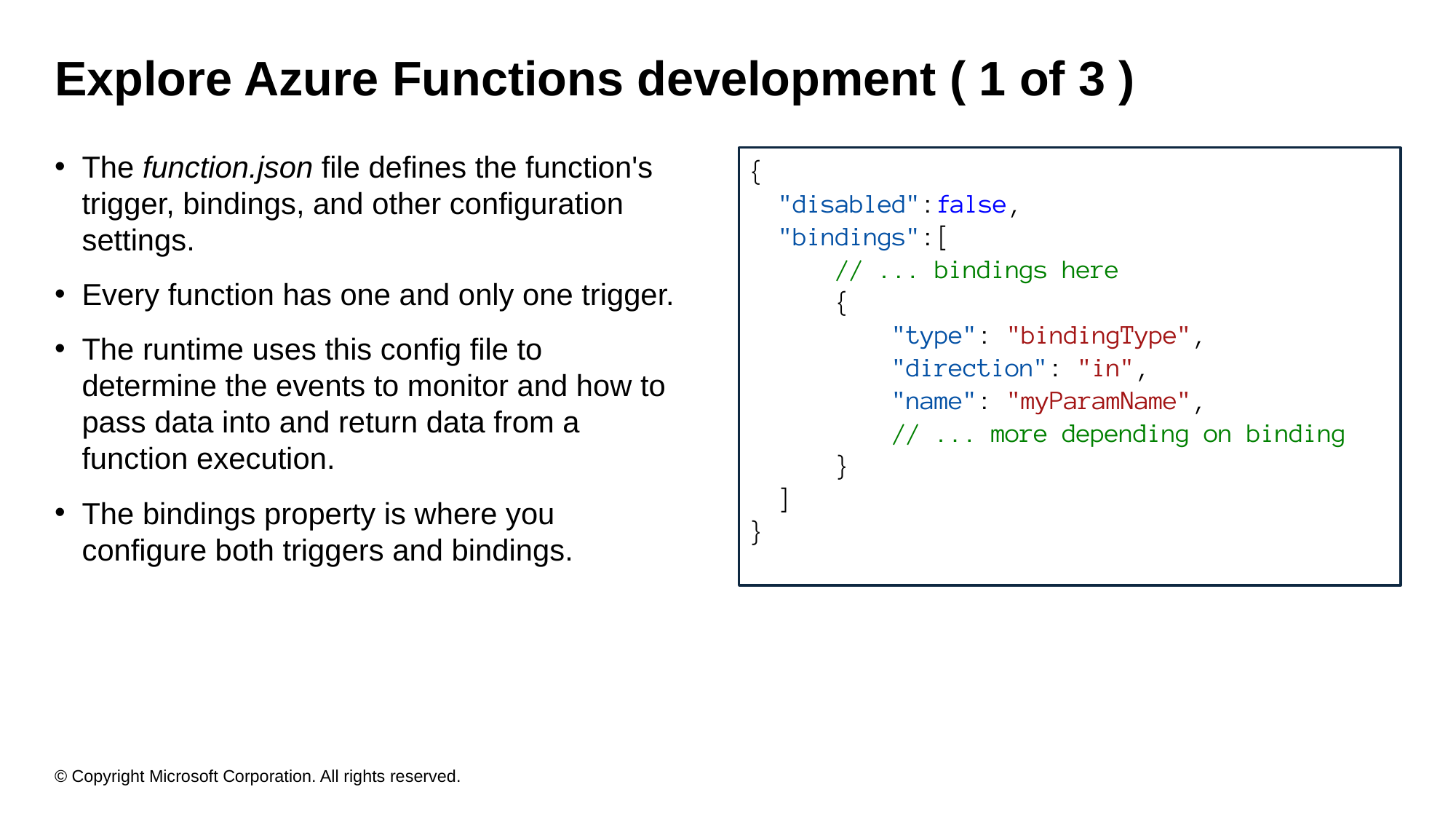

# Explore Azure Functions development ( 1 of 3 )
The function.json file defines the function's trigger, bindings, and other configuration settings.
Every function has one and only one trigger.
The runtime uses this config file to determine the events to monitor and how to pass data into and return data from a function execution.
The bindings property is where you configure both triggers and bindings.

{
  "disabled":false,
  "bindings":[
      // ... bindings here
      {
          "type": "bindingType",
          "direction": "in",
          "name": "myParamName",
          // ... more depending on binding
      }
  ]
}